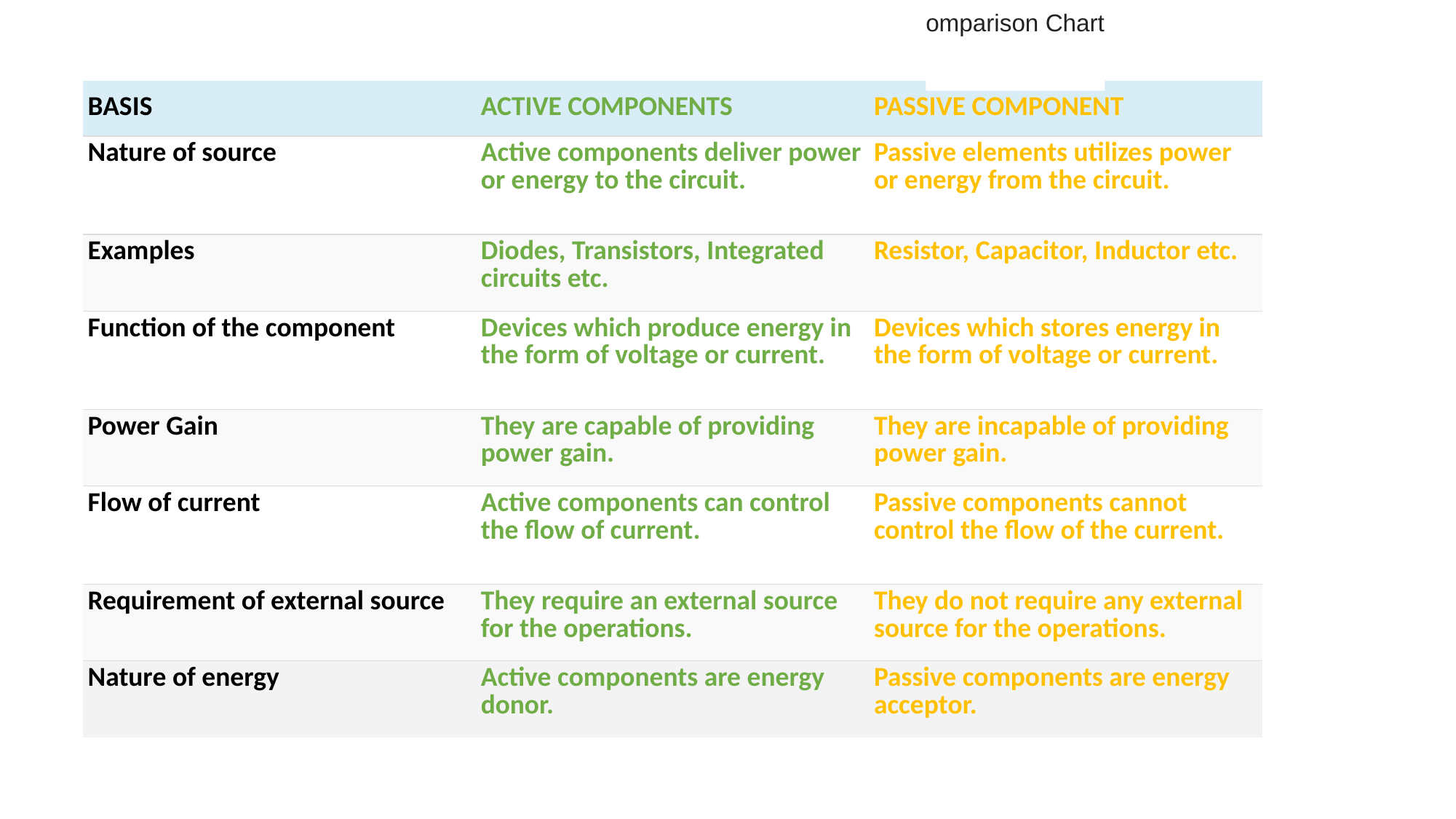

omparison Chart

| BASIS | ACTIVE COMPONENTS | PASSIVE COMPONENT |
| --- | --- | --- |
| Nature of source | Active components deliver power or energy to the circuit. | Passive elements utilizes power or energy from the circuit. |
| Examples | Diodes, Transistors, Integrated circuits etc. | Resistor, Capacitor, Inductor etc. |
| Function of the component | Devices which produce energy in the form of voltage or current. | Devices which stores energy in the form of voltage or current. |
| Power Gain | They are capable of providing power gain. | They are incapable of providing power gain. |
| Flow of current | Active components can control the flow of current. | Passive components cannot control the flow of the current. |
| Requirement of external source | They require an external source for the operations. | They do not require any external source for the operations. |
| Nature of energy | Active components are energy donor. | Passive components are energy acceptor. |